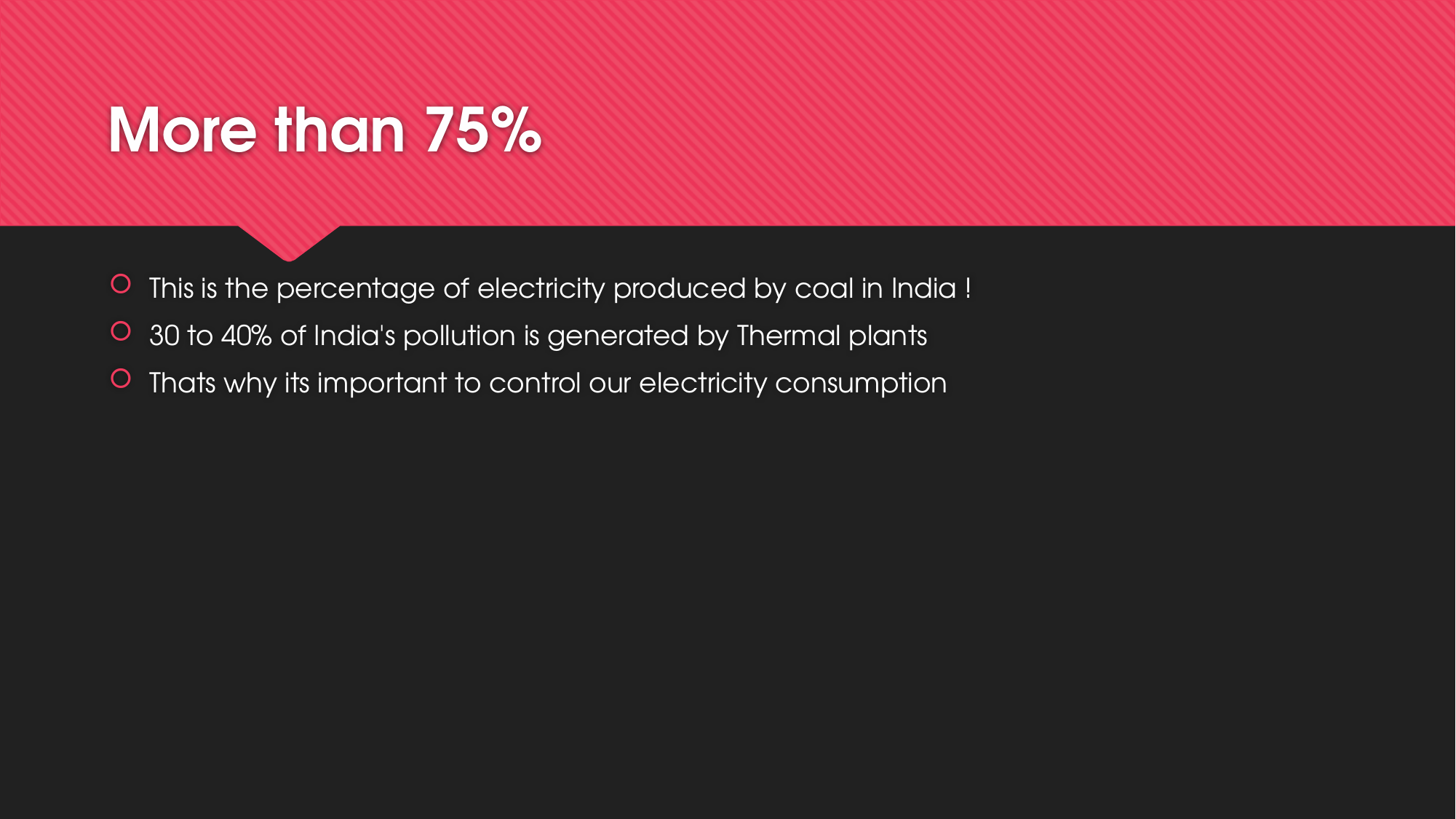

# More than 75%
This is the percentage of electricity produced by coal in India !
30 to 40% of India's pollution is generated by Thermal plants
Thats why its important to control our electricity consumption